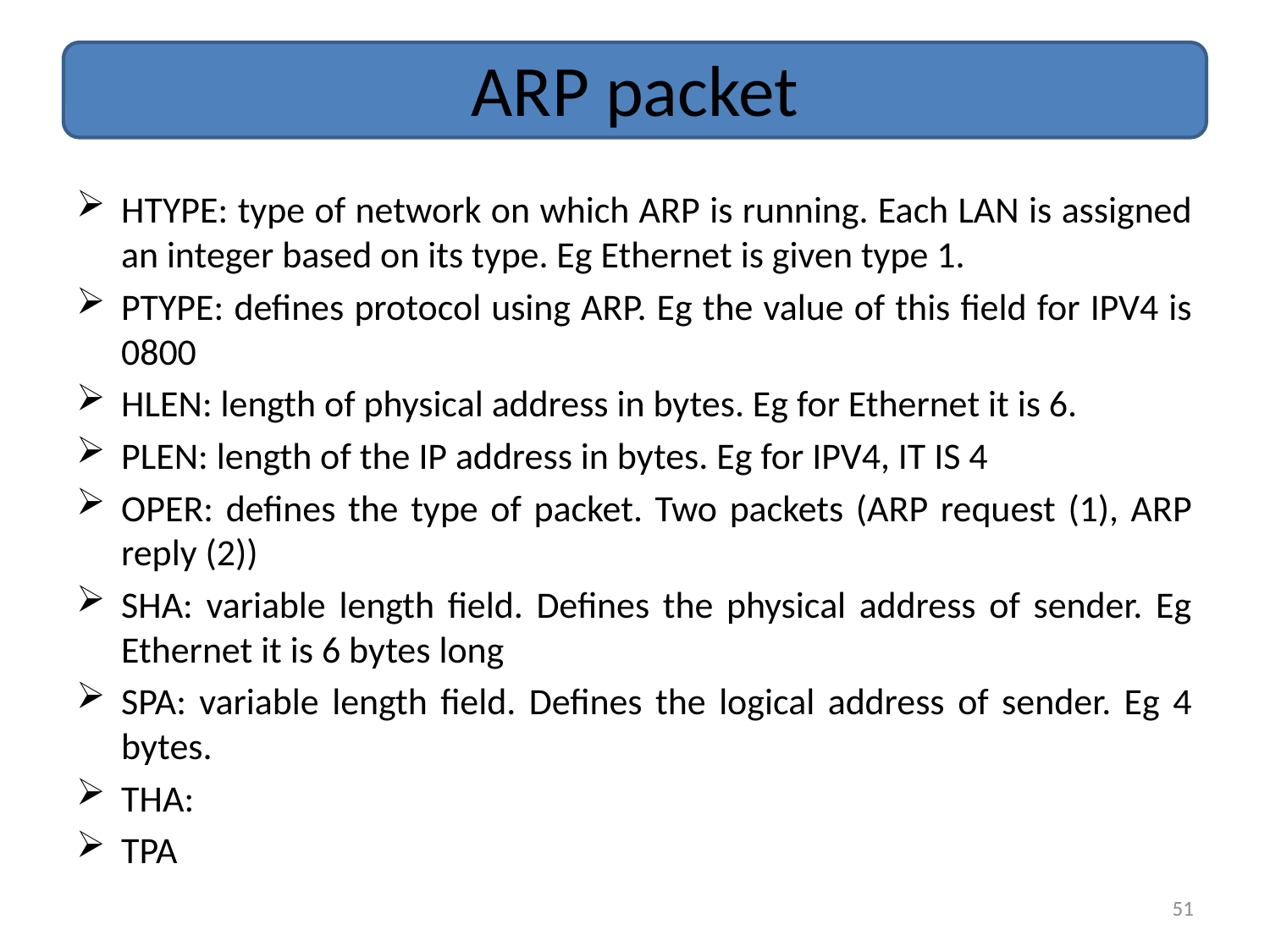

# ARP packet

HTYPE: type of network on which ARP is running. Each LAN is assigned an integer based on its type. Eg Ethernet is given type 1.
PTYPE: defines protocol using ARP. Eg the value of this field for IPV4 is 0800
HLEN: length of physical address in bytes. Eg for Ethernet it is 6.
PLEN: length of the IP address in bytes. Eg for IPV4, IT IS 4
OPER: defines the type of packet. Two packets (ARP request (1), ARP reply (2))
SHA: variable length field. Defines the physical address of sender. Eg Ethernet it is 6 bytes long
SPA: variable length field. Defines the logical address of sender. Eg 4 bytes.
THA:
TPA

51